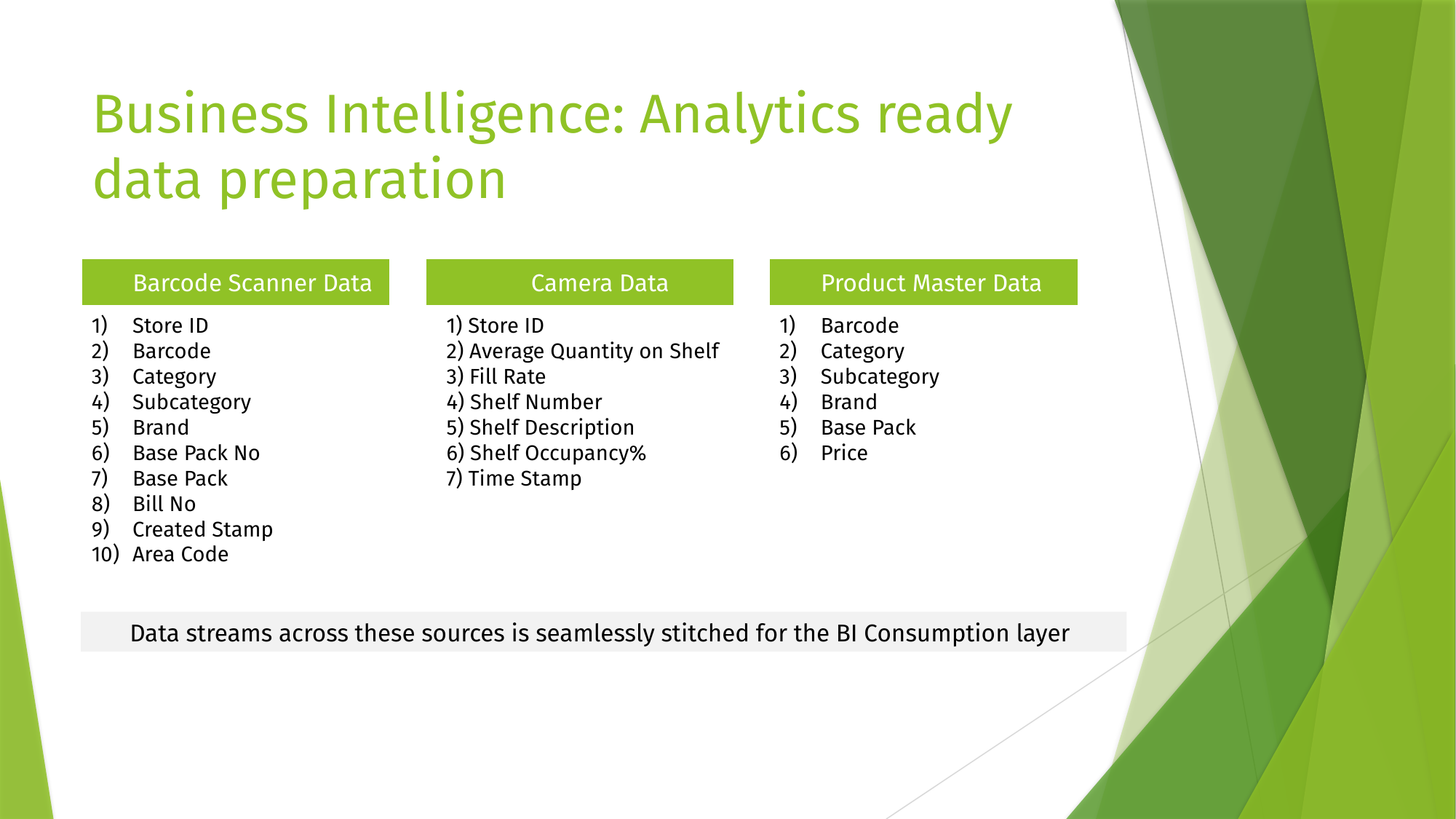

# Business Intelligence: Analytics ready data preparation
Barcode Scanner Data
Camera Data
Product Master Data
Store ID
Barcode
Category
Subcategory
Brand
Base Pack No
Base Pack
Bill No
Created Stamp
Area Code

1) Store ID
2) Average Quantity on Shelf
3) Fill Rate
4) Shelf Number
5) Shelf Description
6) Shelf Occupancy%
7) Time Stamp

Barcode
Category
Subcategory
Brand
Base Pack
Price
Data streams across these sources is seamlessly stitched for the BI Consumption layer